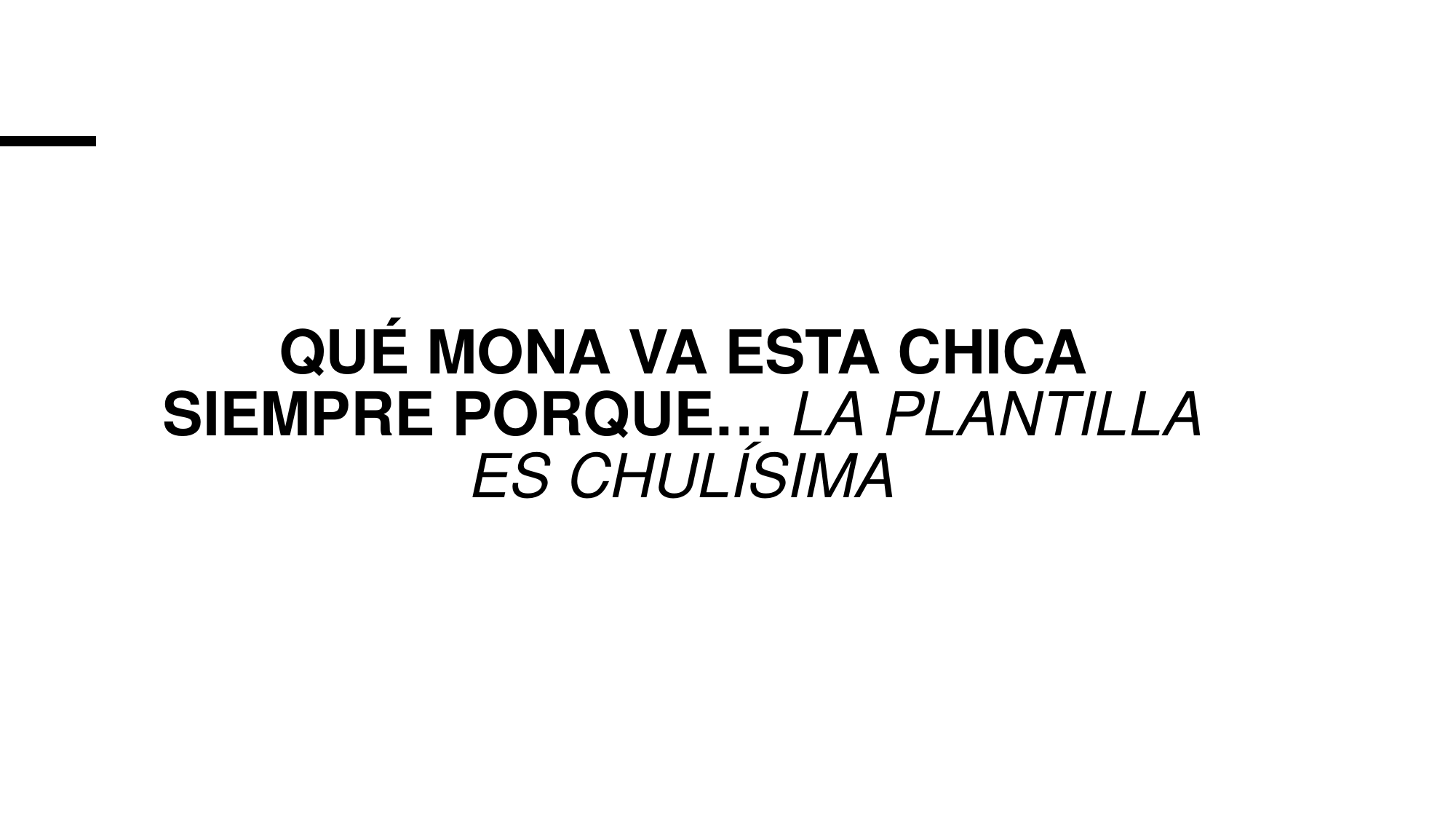

# Qué mona va esta chica siempre porque… la plantilla es chulísima